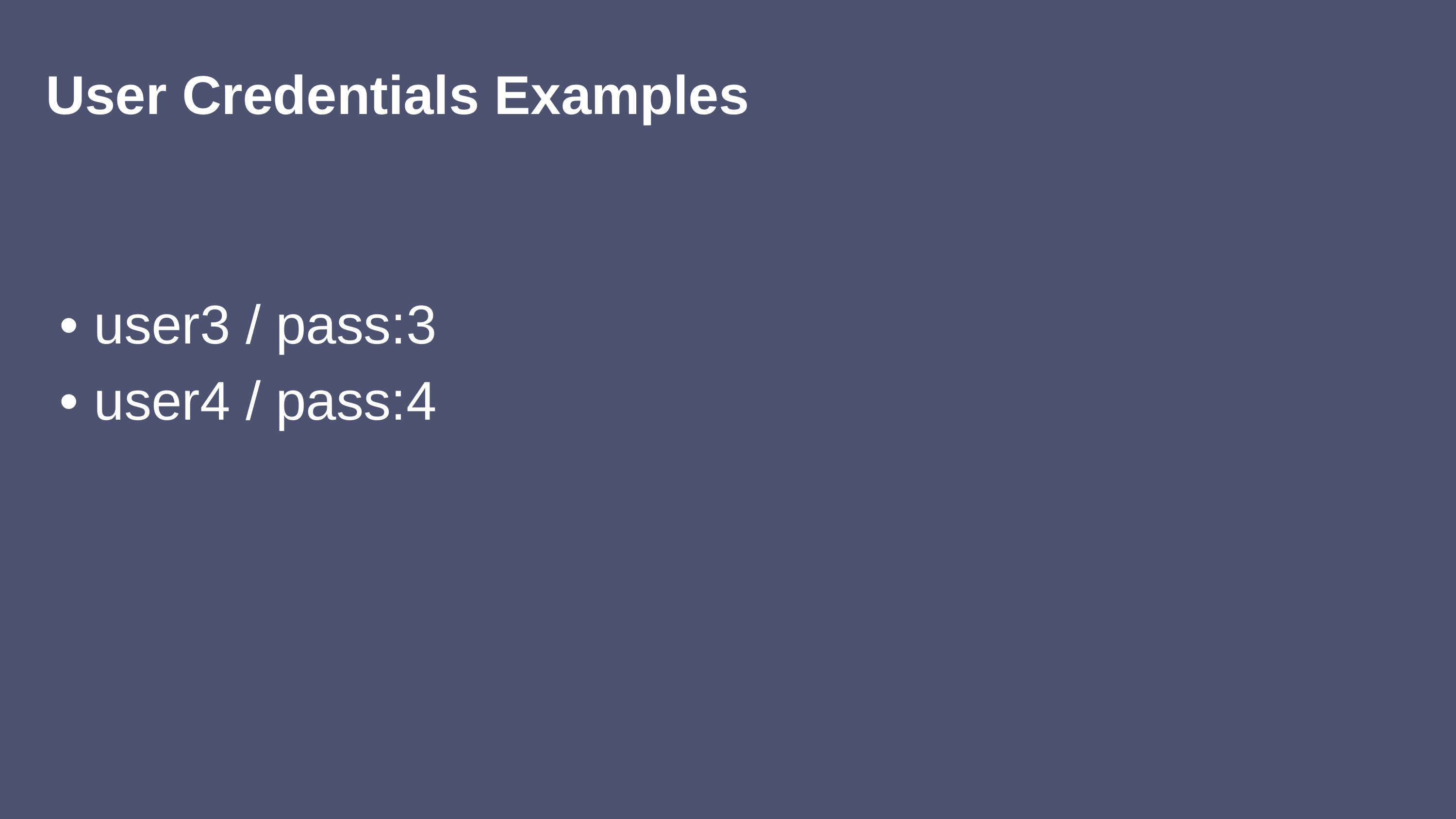

User Credentials Examples

 • user3 / pass:3
 • user4 / pass:4